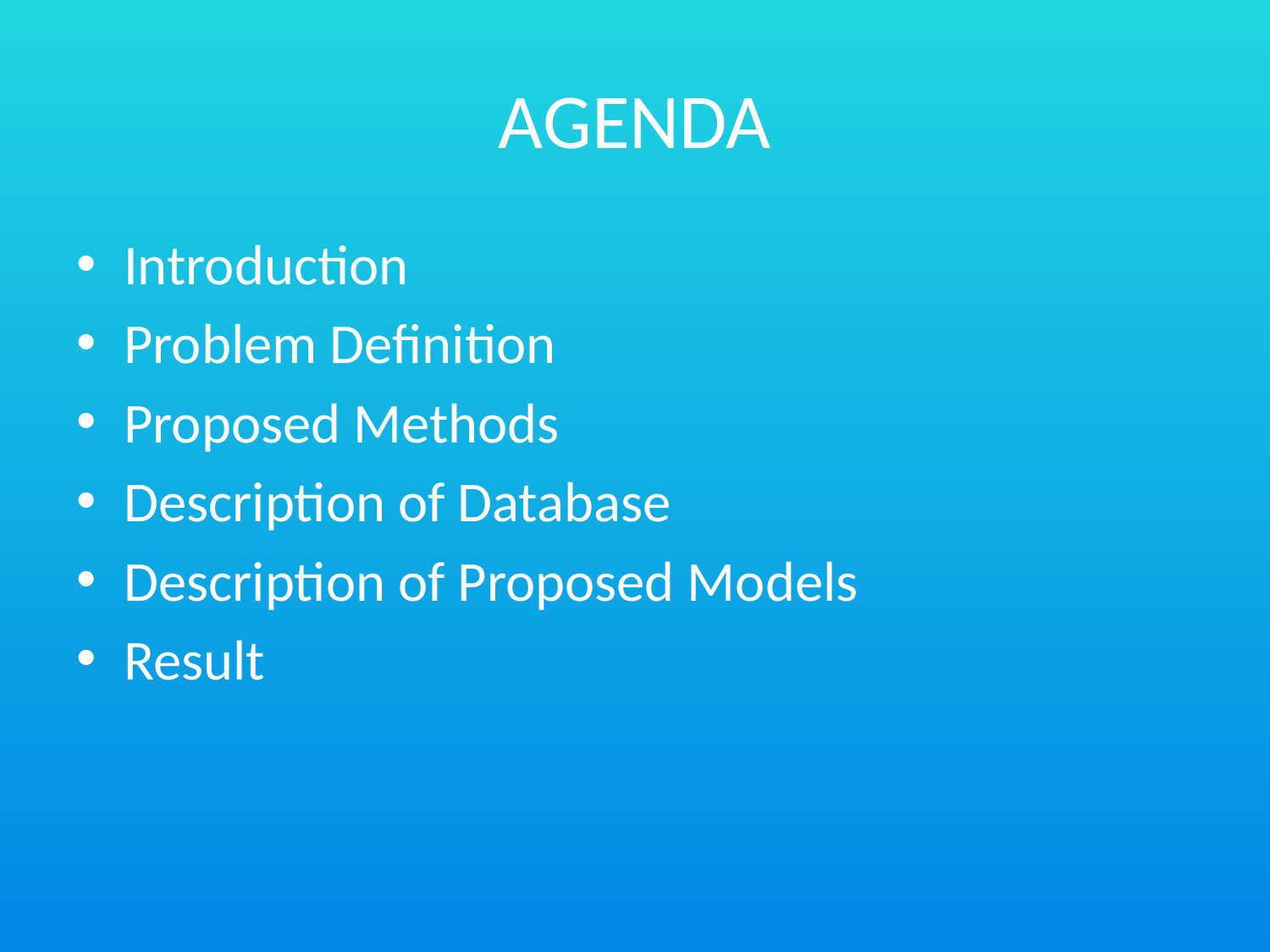

# AGENDA
Introduction
Problem Definition
Proposed Methods
Description of Database
Description of Proposed Models
Result